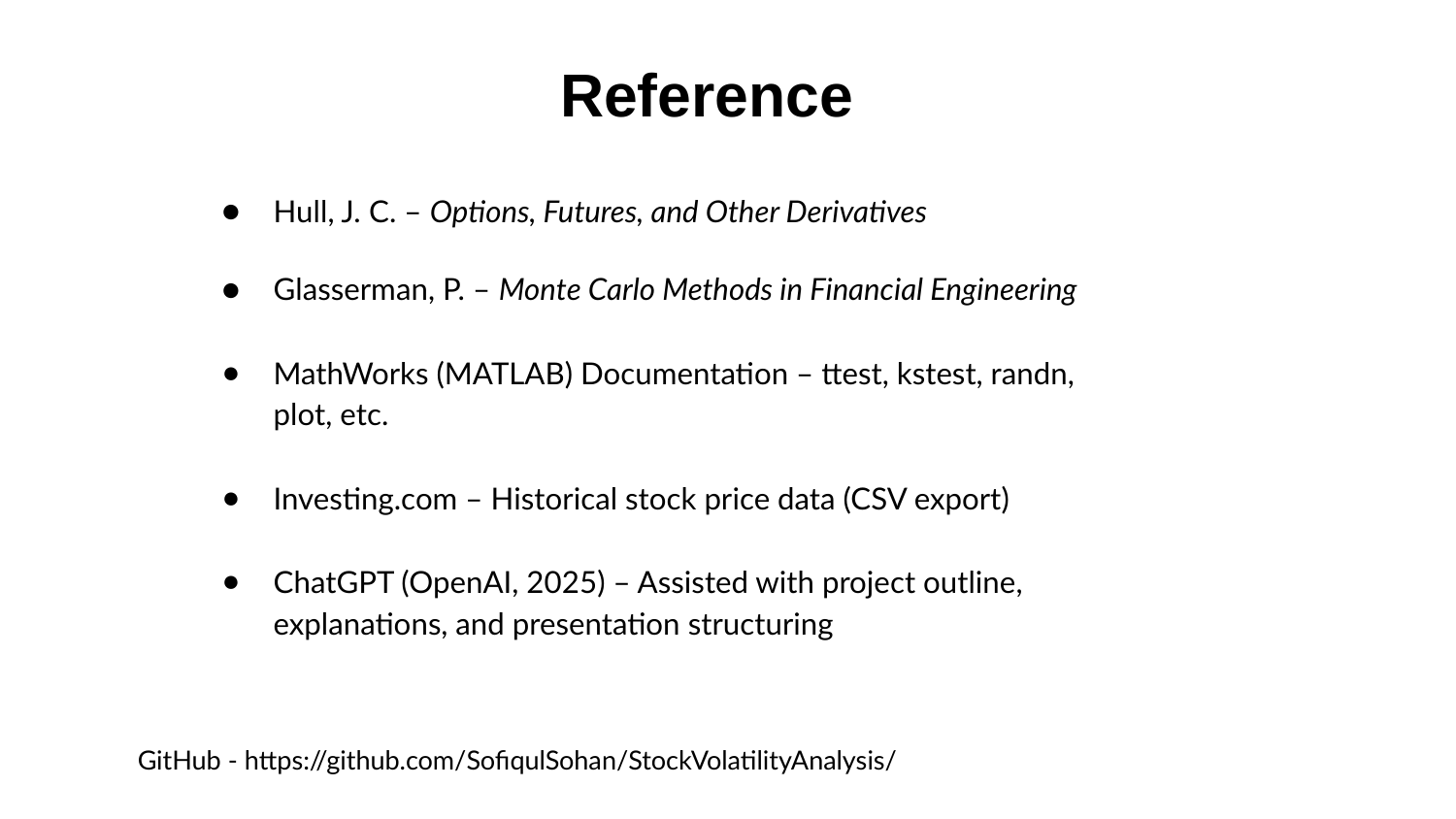

Reference
Hull, J. C. – Options, Futures, and Other Derivatives
Glasserman, P. – Monte Carlo Methods in Financial Engineering
MathWorks (MATLAB) Documentation – ttest, kstest, randn, plot, etc.
Investing.com – Historical stock price data (CSV export)
ChatGPT (OpenAI, 2025) – Assisted with project outline, explanations, and presentation structuring
GitHub - https://github.com/SofiqulSohan/StockVolatilityAnalysis/